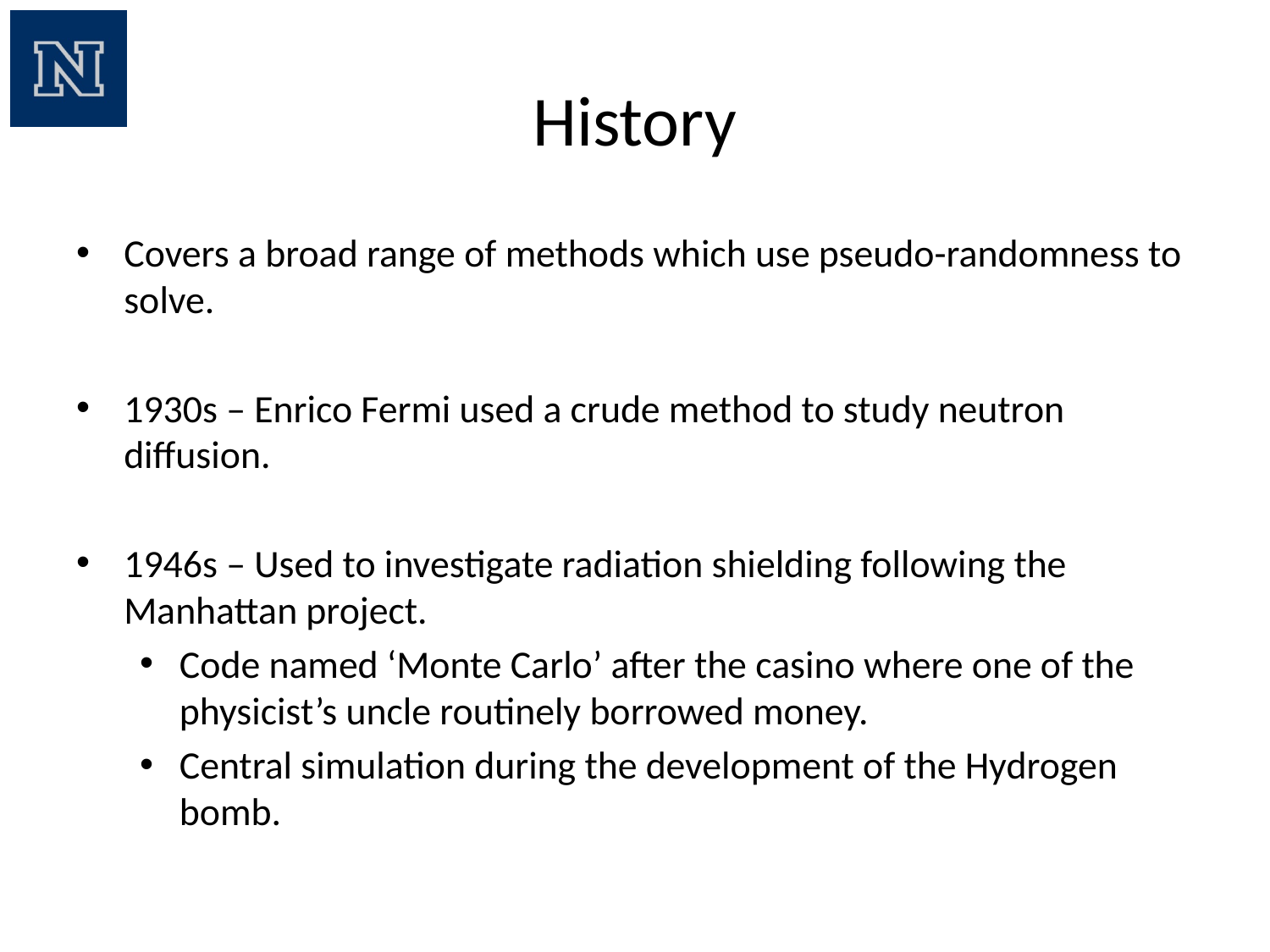

# History
Covers a broad range of methods which use pseudo-randomness to solve.

1930s – Enrico Fermi used a crude method to study neutron diffusion.

1946s – Used to investigate radiation shielding following the Manhattan project.
Code named ‘Monte Carlo’ after the casino where one of the physicist’s uncle routinely borrowed money.
Central simulation during the development of the Hydrogen bomb.